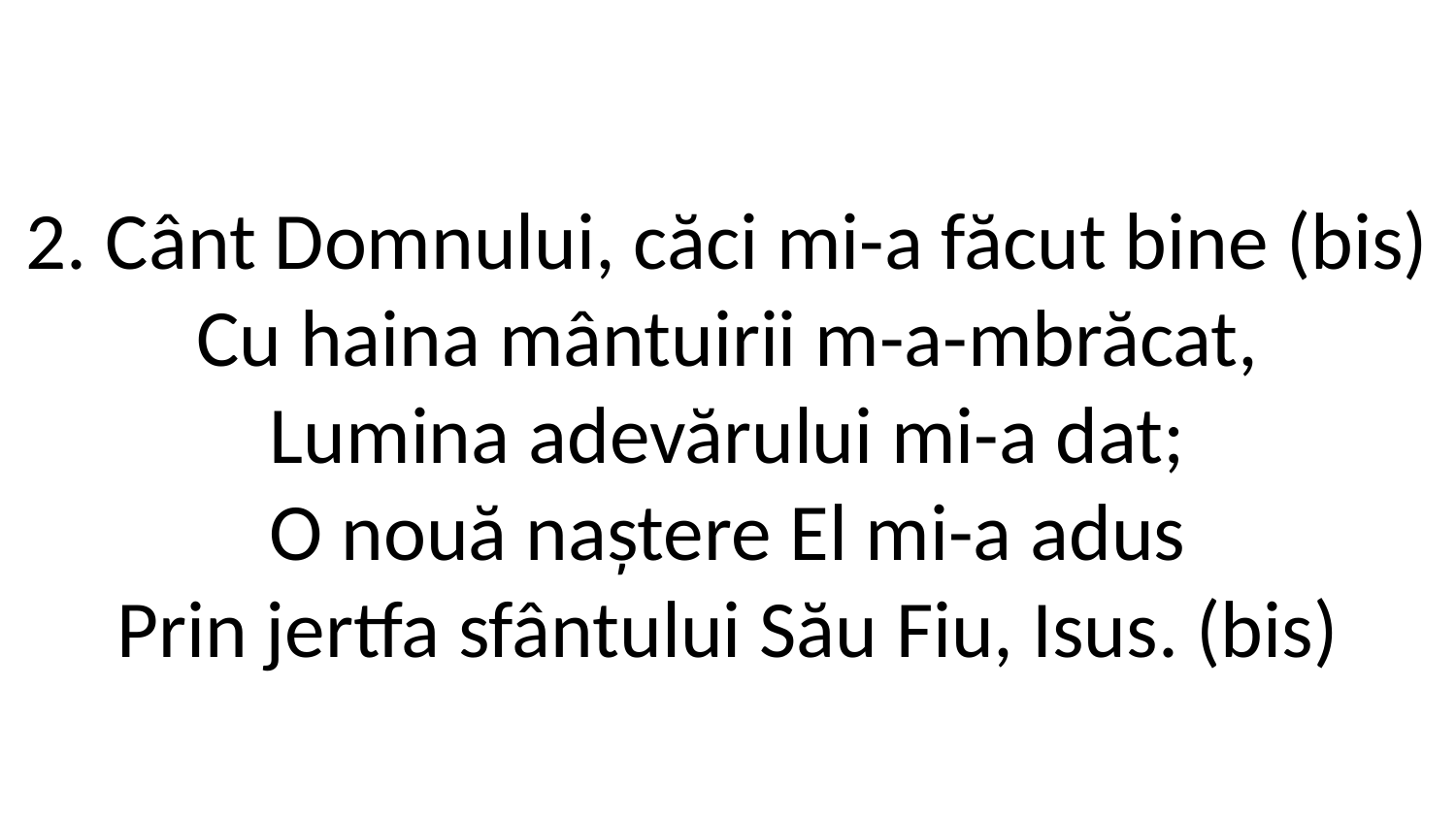

2. Cânt Domnului, căci mi-a făcut bine (bis)
Cu haina mântuirii m-a-mbrăcat,
Lumina adevărului mi-a dat;
O nouă naștere El mi-a adus
Prin jertfa sfântului Său Fiu, Isus. (bis)